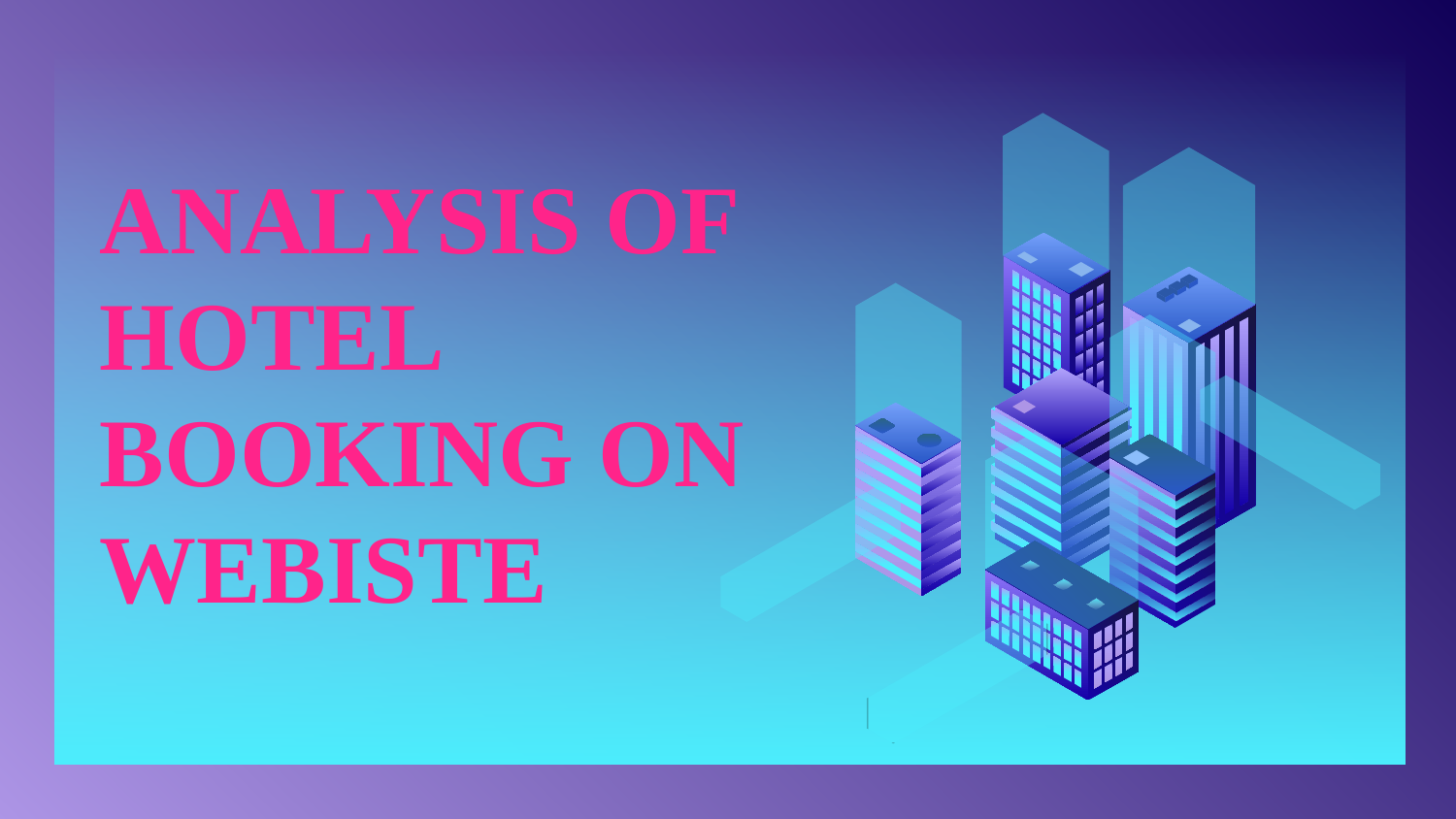

# ANALYSIS OF HOTEL BOOKING ON WEBISTE